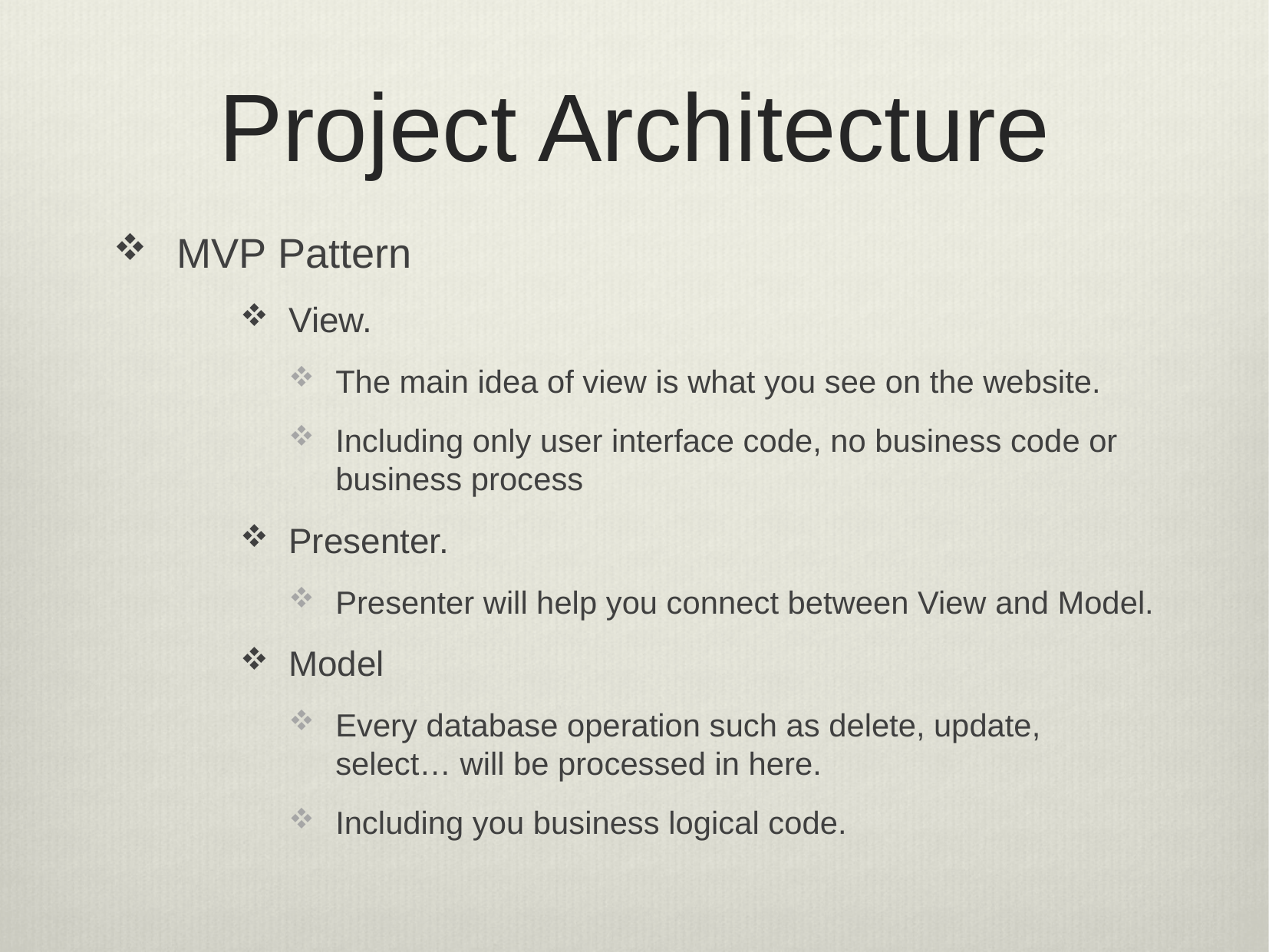

# Project Architecture
MVP Pattern
View.
The main idea of view is what you see on the website.
Including only user interface code, no business code or business process
Presenter.
Presenter will help you connect between View and Model.
Model
Every database operation such as delete, update, select… will be processed in here.
Including you business logical code.